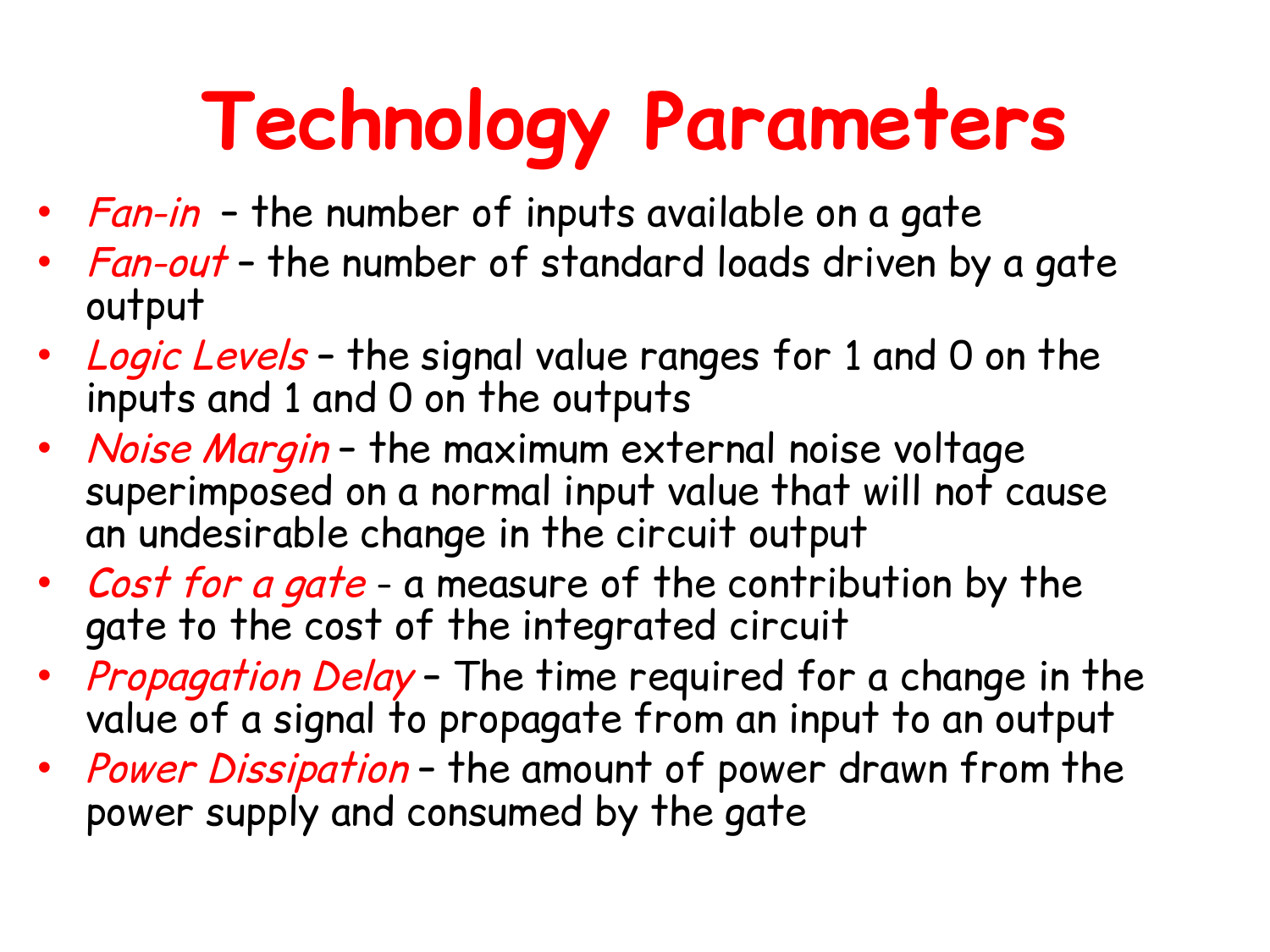

# Technology Parameters
Fan-in  – the number of inputs available on a gate
Fan-out – the number of standard loads driven by a gate output
Logic Levels – the signal value ranges for 1 and 0 on the inputs and 1 and 0 on the outputs
Noise Margin – the maximum external noise voltage superimposed on a normal input value that will not cause an undesirable change in the circuit output
Cost for a gate - a measure of the contribution by the gate to the cost of the integrated circuit
Propagation Delay – The time required for a change in the value of a signal to propagate from an input to an output
Power Dissipation – the amount of power drawn from the power supply and consumed by the gate